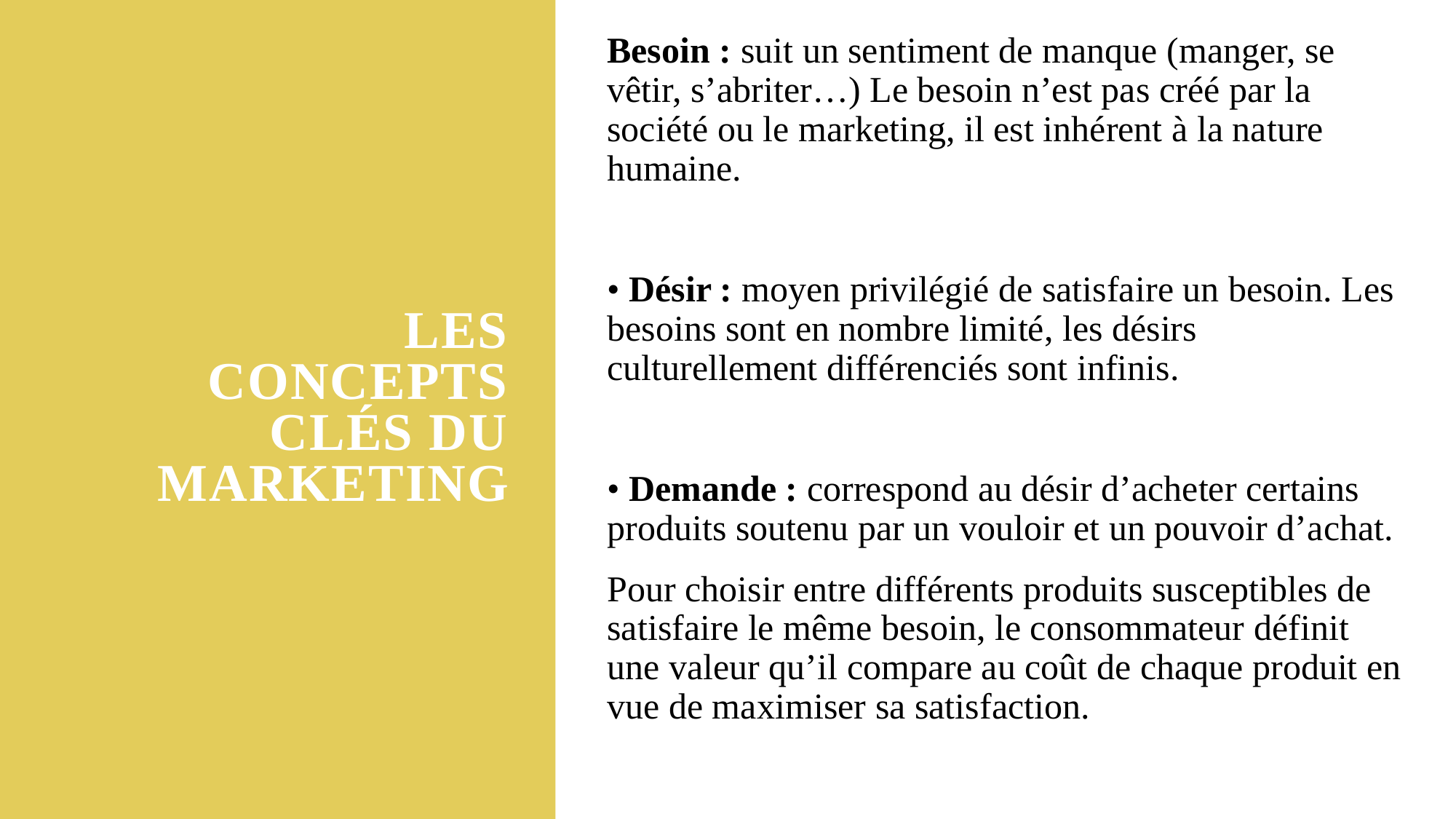

Besoin : suit un sentiment de manque (manger, se vêtir, s’abriter…) Le besoin n’est pas créé par la société ou le marketing, il est inhérent à la nature humaine.

• Désir : moyen privilégié de satisfaire un besoin. Les besoins sont en nombre limité, les désirs culturellement différenciés sont infinis.

• Demande : correspond au désir d’acheter certains produits soutenu par un vouloir et un pouvoir d’achat.
Pour choisir entre différents produits susceptibles de satisfaire le même besoin, le consommateur définit une valeur qu’il compare au coût de chaque produit en vue de maximiser sa satisfaction.

# Les concepts clés du marketing